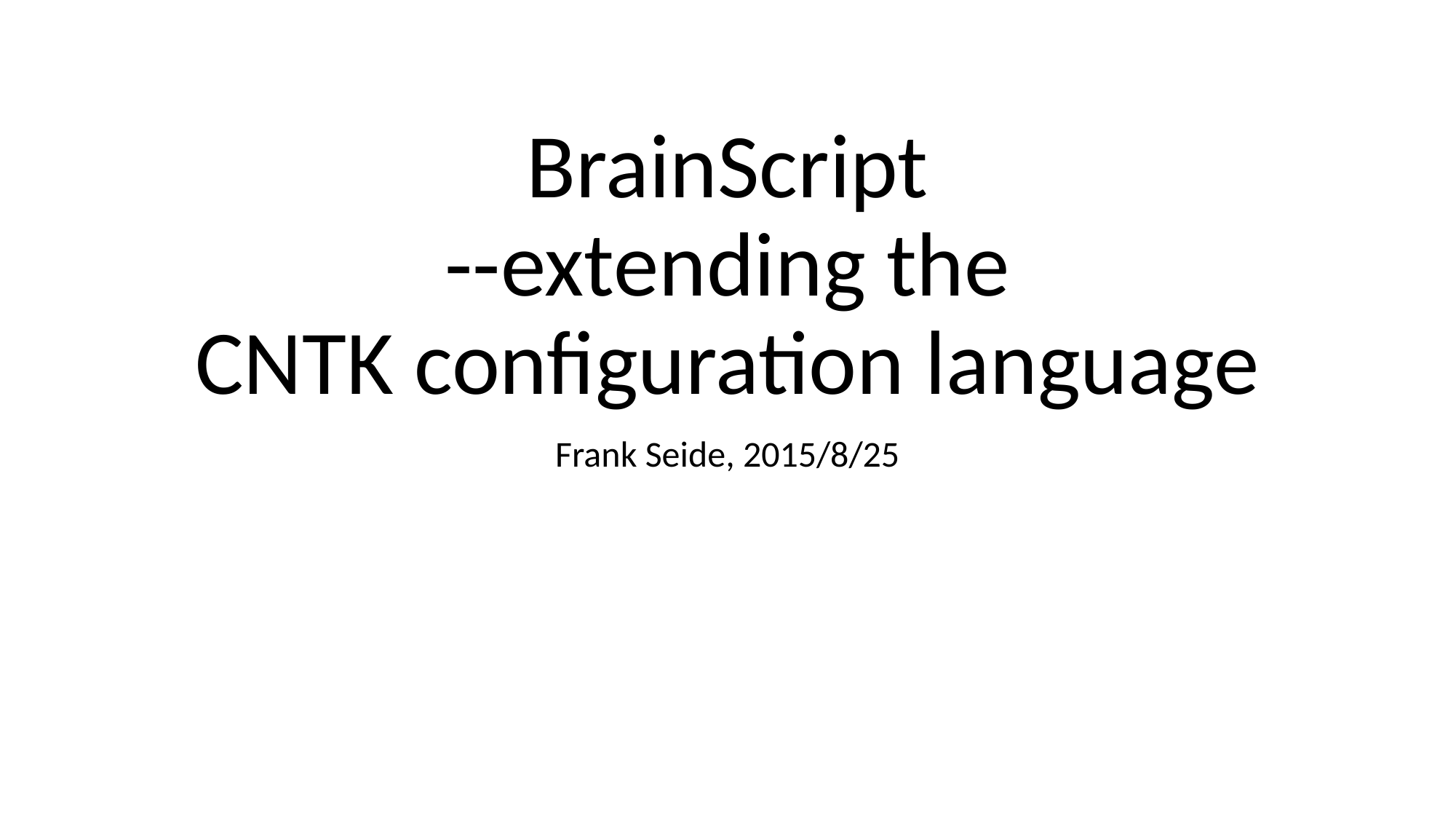

# BrainScript --extending the CNTK configuration language
Frank Seide, 2015/8/25